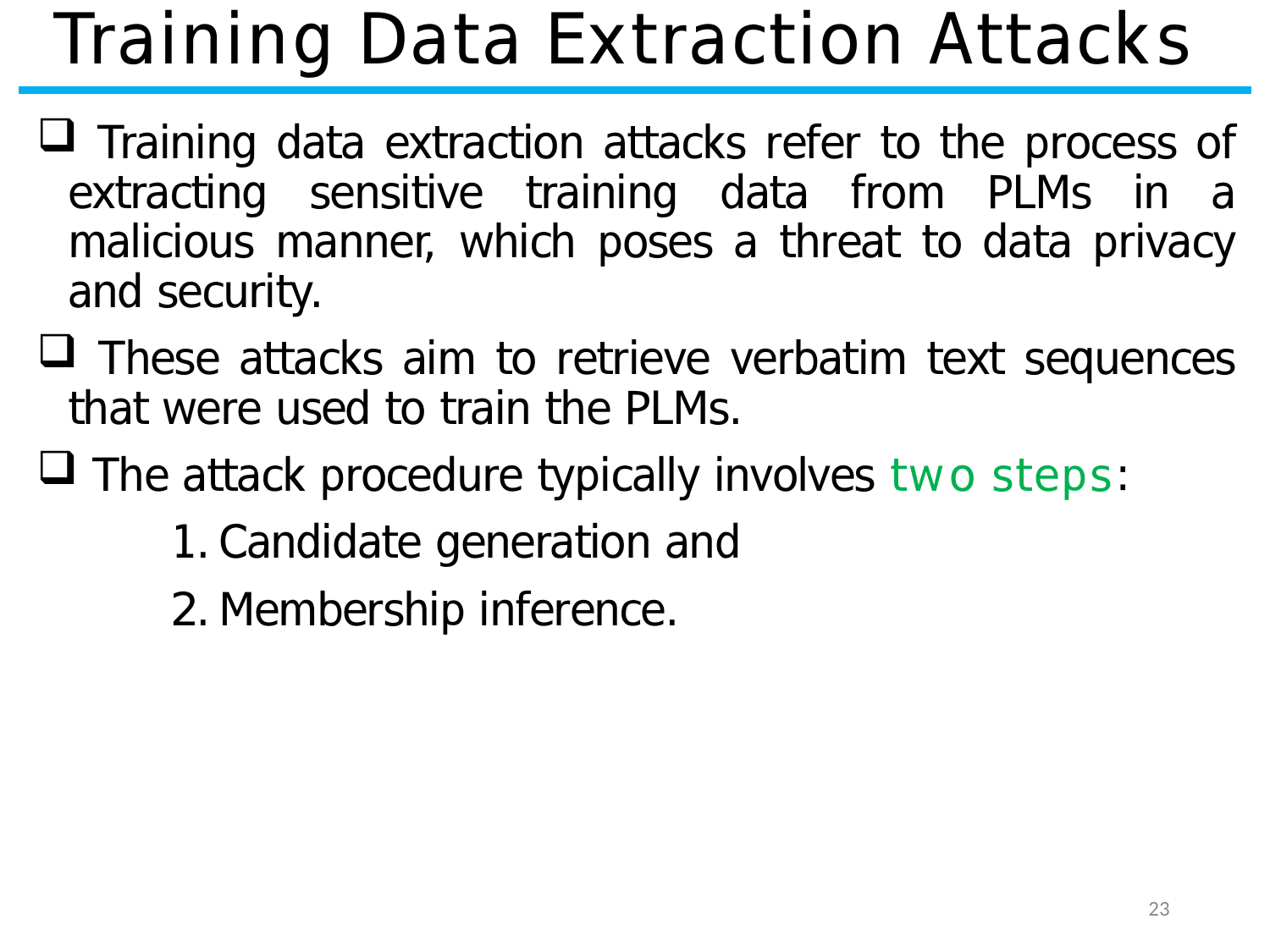

# Training Data Extraction Attacks

 Training data extraction attacks refer to the process of extracting sensitive training data from PLMs in a malicious manner, which poses a threat to data privacy and security.
 These attacks aim to retrieve verbatim text sequences that were used to train the PLMs.
 The attack procedure typically involves two steps:
Candidate generation and
Membership inference.

23